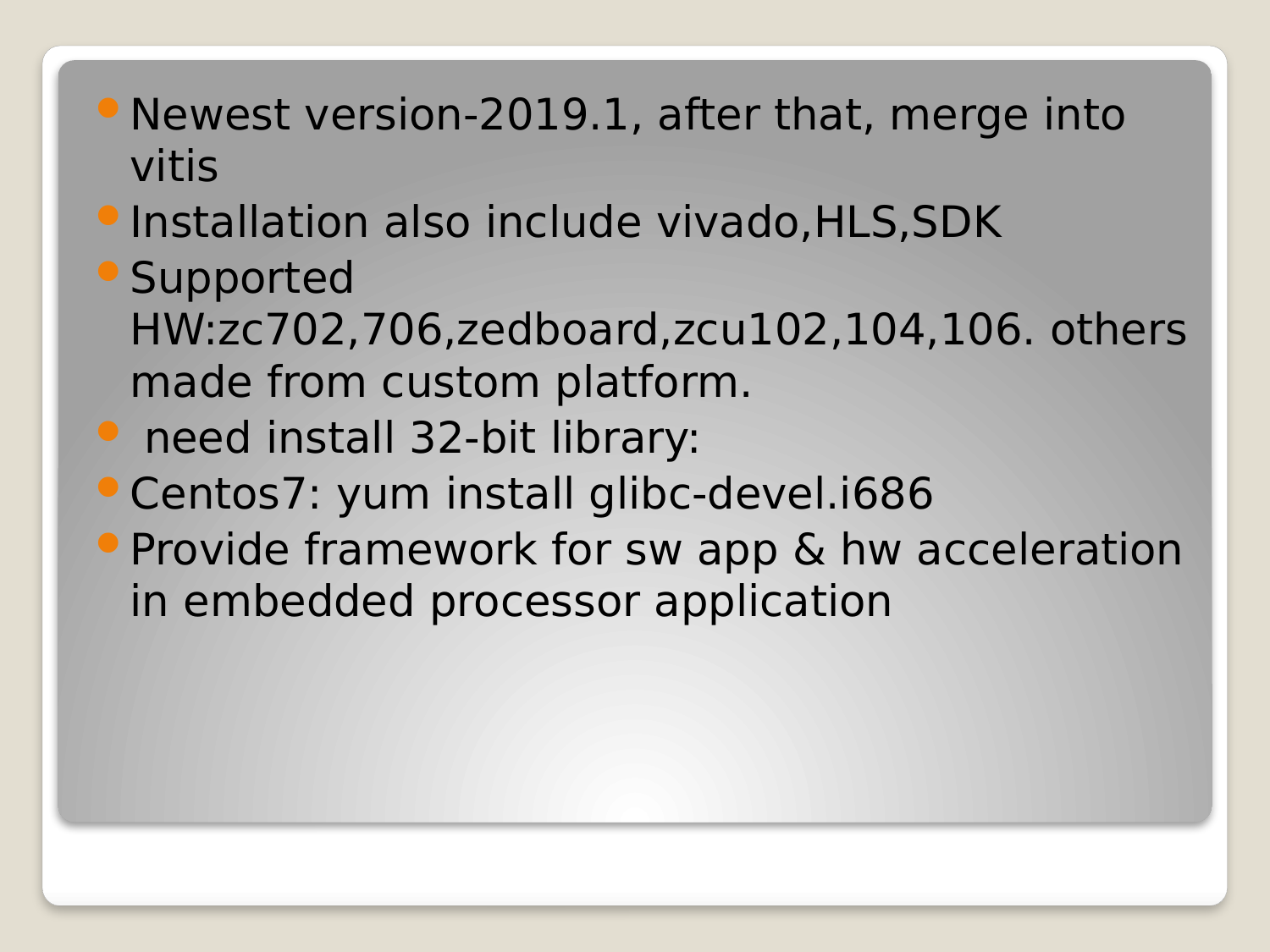

Newest version-2019.1, after that, merge into vitis
Installation also include vivado,HLS,SDK
Supported HW:zc702,706,zedboard,zcu102,104,106. others made from custom platform.
 need install 32-bit library:
Centos7: yum install glibc-devel.i686
Provide framework for sw app & hw acceleration in embedded processor application
#